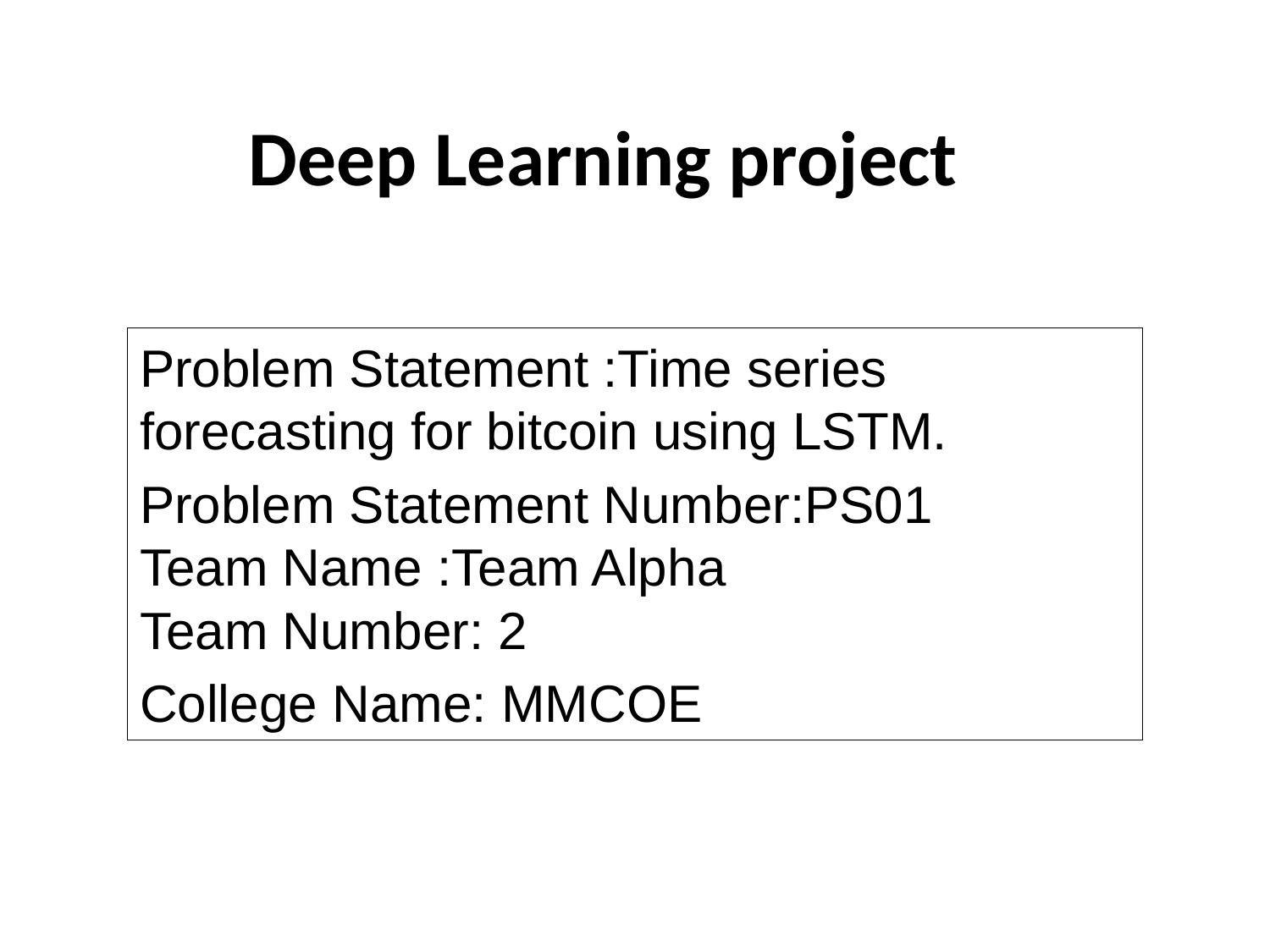

# Deep Learning project
Problem Statement :Time series forecasting for bitcoin using LSTM.
Problem Statement Number:PS01
Team Name :Team Alpha
Team Number: 2
College Name: MMCOE